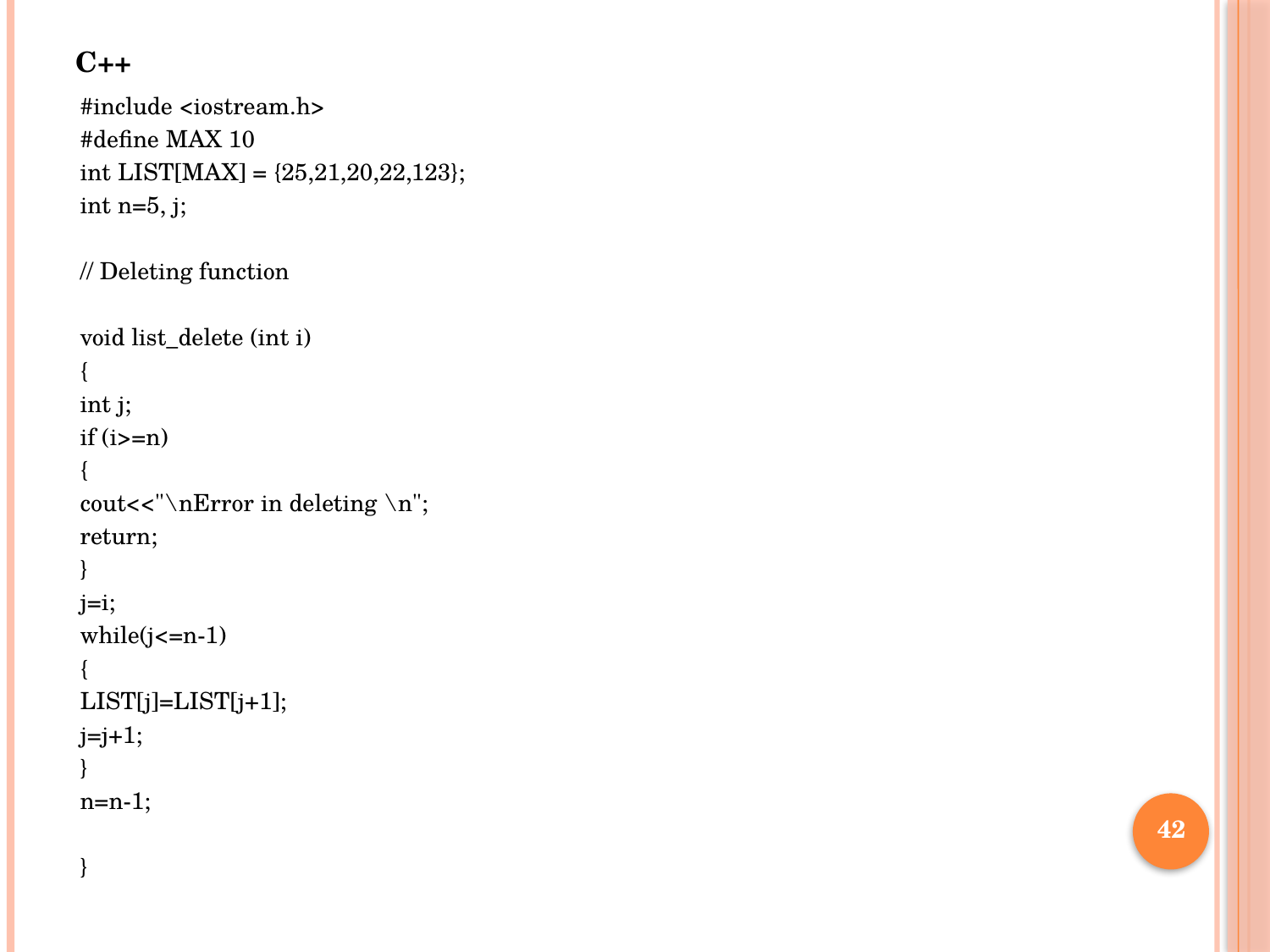

# C++
#include <iostream.h>
#define MAX 10
int LIST[MAX] = {25,21,20,22,123};
int n=5, j;

// Deleting function

void list_delete (int i)
{
int j;
if (i>=n)
{
cout<<"\nError in deleting \n";
return;
}
j=i;
while(j<=n-1)
{
LIST[j]=LIST[j+1];
j=j+1;
}
n=n-1;

}

42